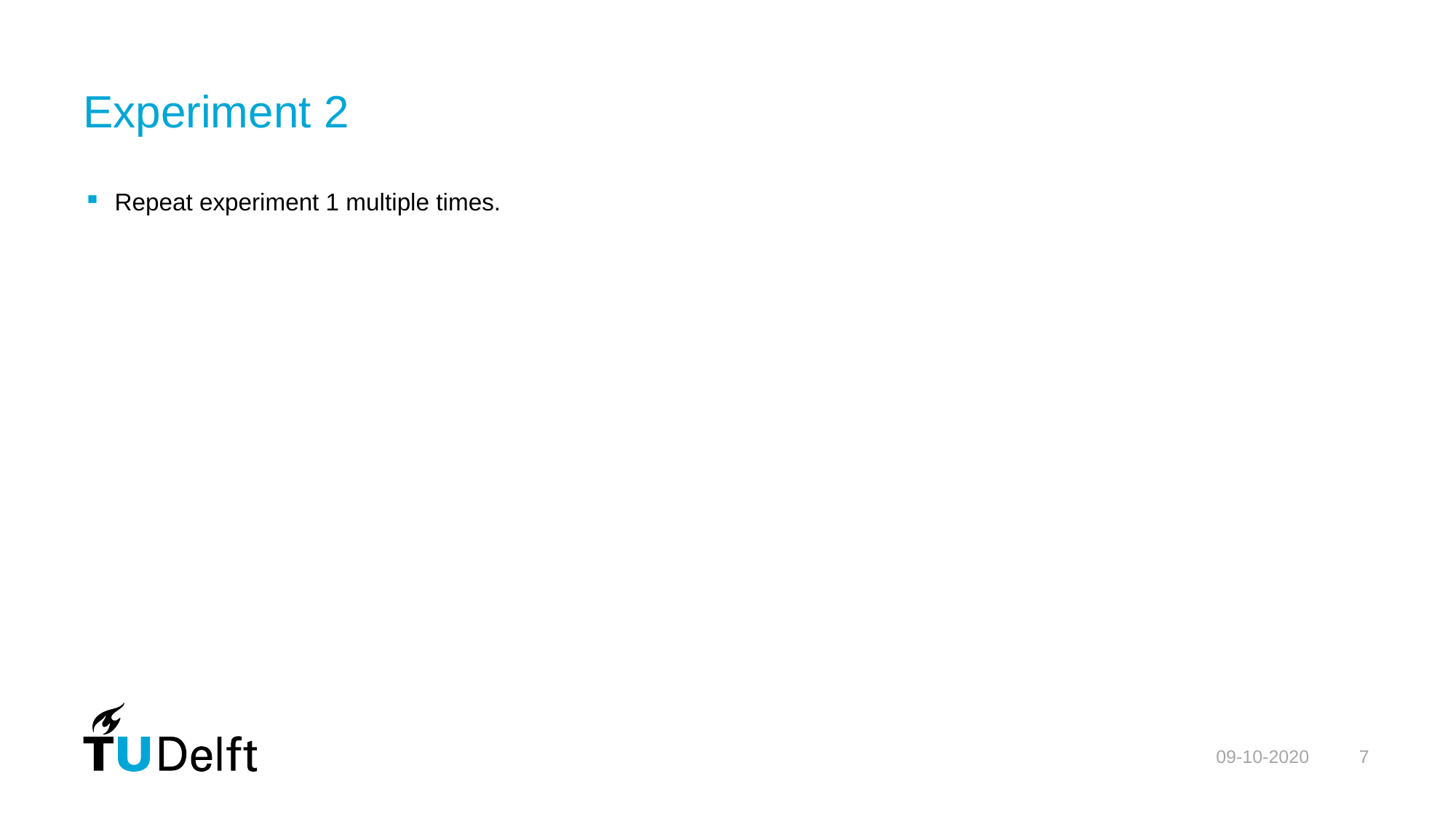

# Experiment 2
Repeat experiment 1 multiple times.
09-10-2020
7